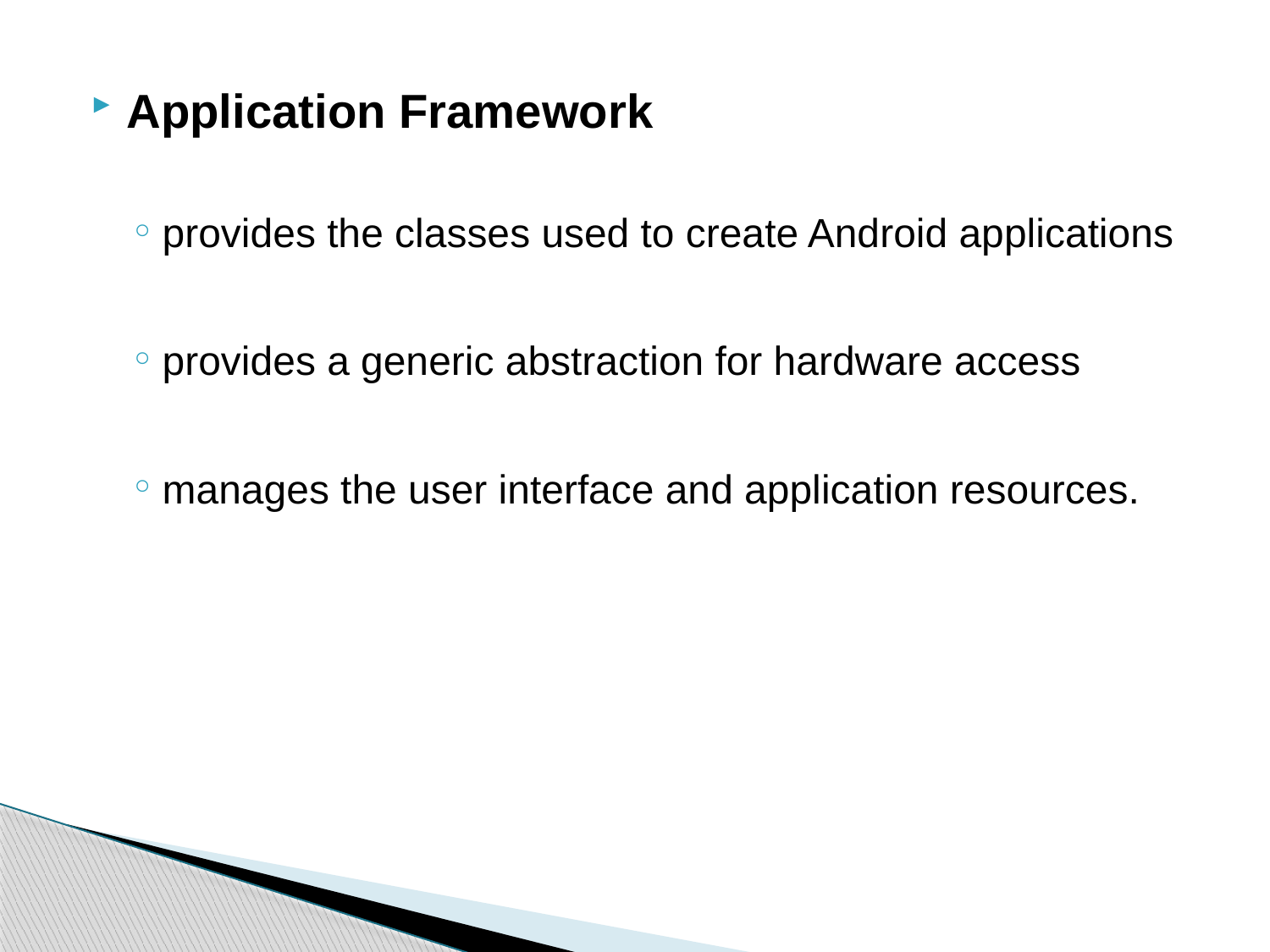

Application Framework

provides the classes used to create Android applications

provides a generic abstraction for hardware access

manages the user interface and application resources.